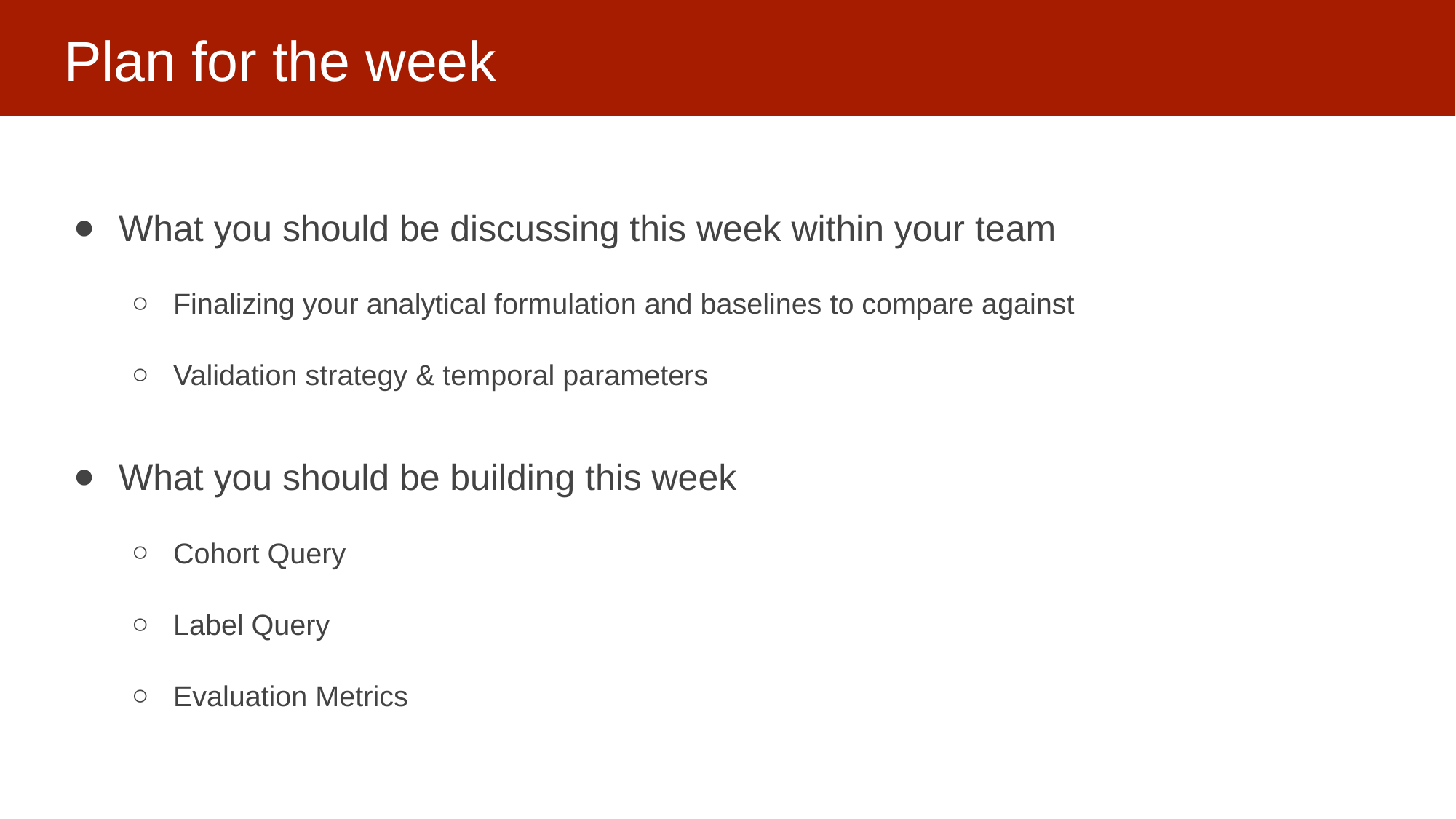

# Plan for the week
What you should be discussing this week within your team
Finalizing your analytical formulation and baselines to compare against
Validation strategy & temporal parameters

What you should be building this week
Cohort Query
Label Query
Evaluation Metrics